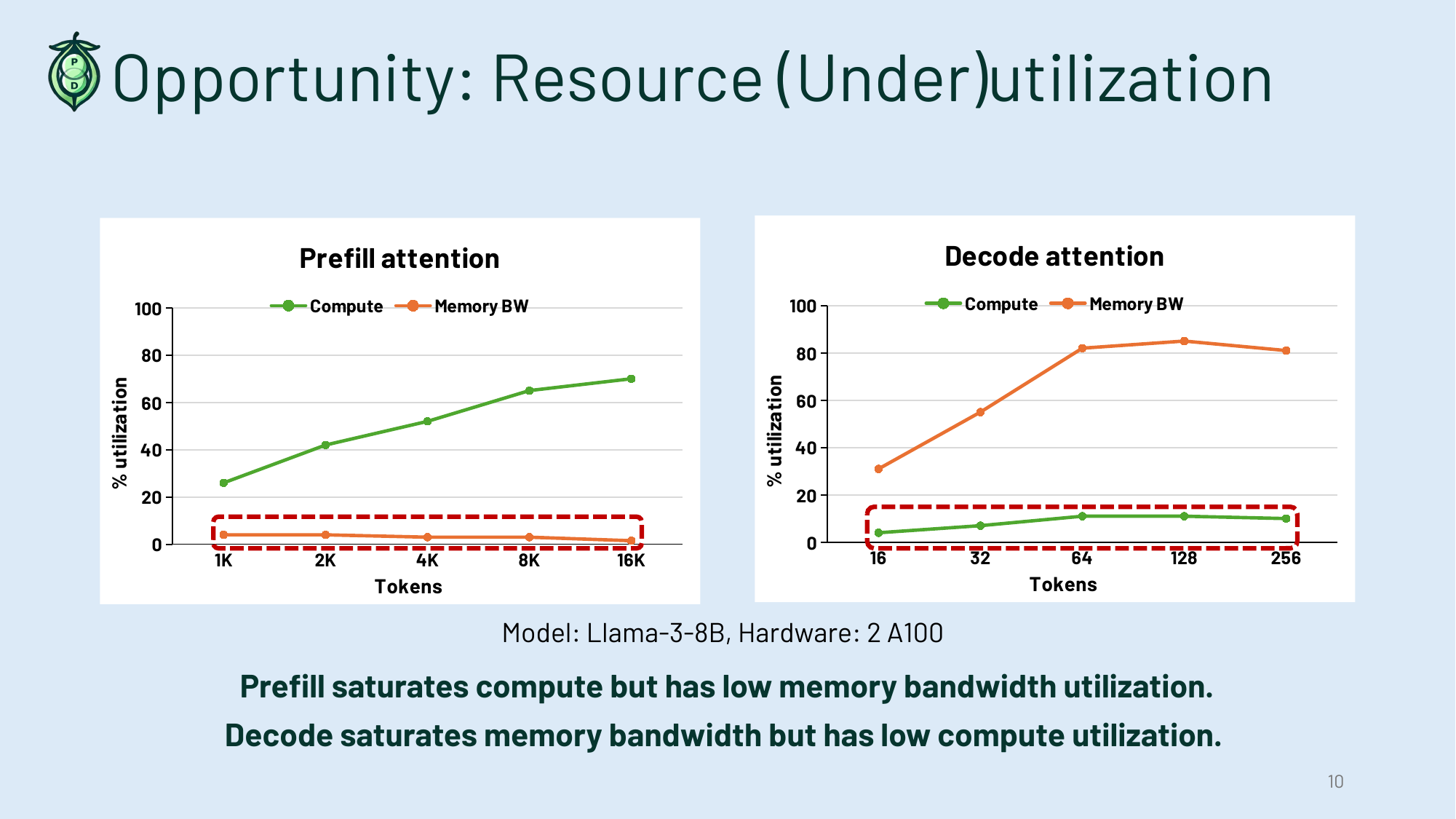

# Opportunity: Resource (Under)utilization

### Chart: Decode attention

| Category | Compute | Memory BW |
|---|---|---|
| 16 | 4.0 | 31.0 |
| 32 | 7.0 | 55.0 |
| 64 | 11.0 | 82.0 |
| 128 | 11.0 | 85.0 |
| 256 | 10.0 | 81.0 |

### Chart: Prefill attention

| Category | Compute | Memory BW |
|---|---|---|
| 1K | 26.0 | 4.0 |
| 2K | 42.0 | 4.0 |
| 4K | 52.0 | 3.0 |
| 8K | 65.0 | 3.0 |
| 16K | 70.0 | 1.5 |

Model: Llama-3-8B, Hardware: 2 A100
Prefill saturates compute but has low memory bandwidth utilization.
Decode saturates memory bandwidth but has low compute utilization.
10